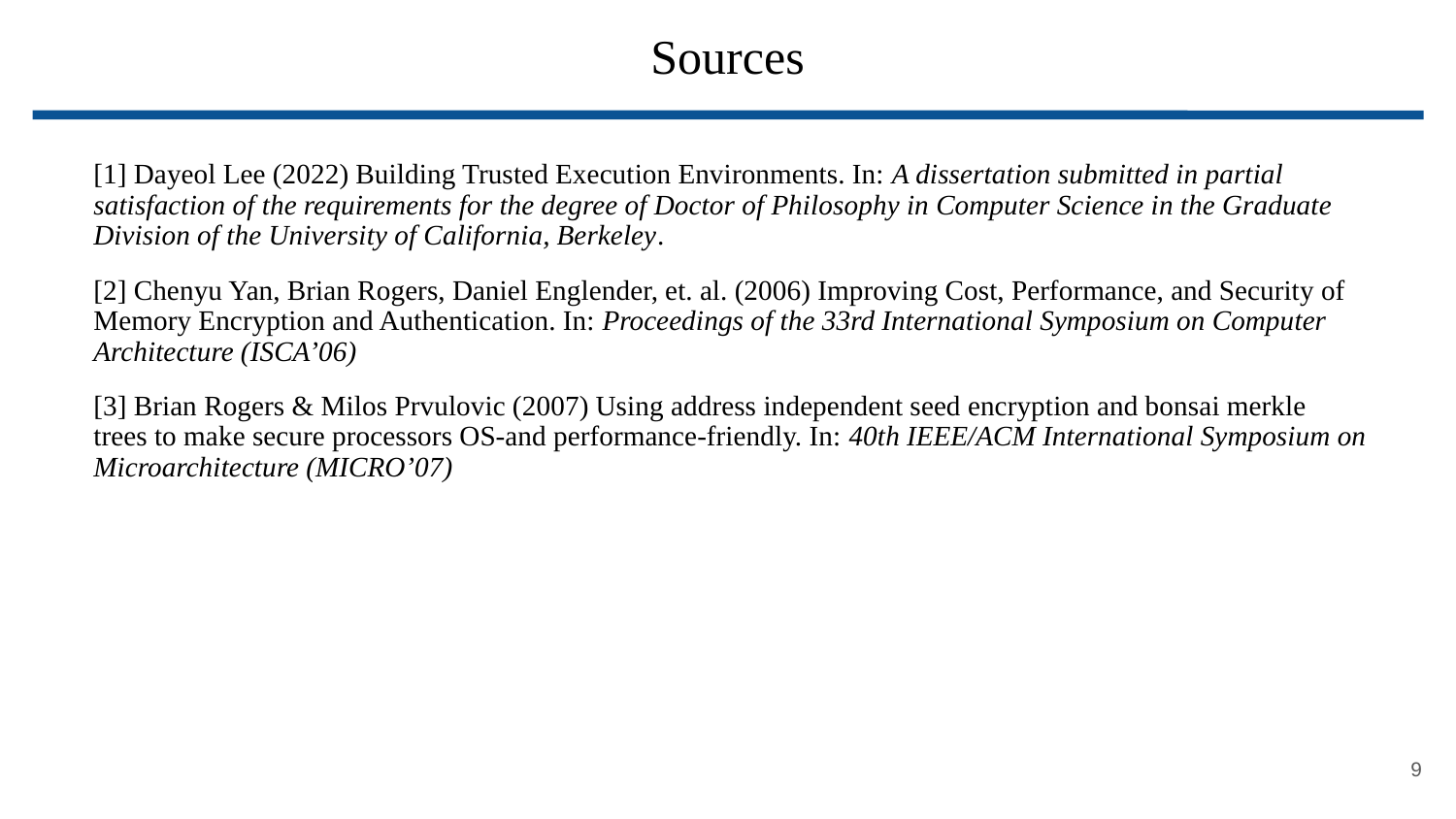

# Sources

[1] Dayeol Lee (2022) Building Trusted Execution Environments. In: A dissertation submitted in partial satisfaction of the requirements for the degree of Doctor of Philosophy in Computer Science in the Graduate Division of the University of California, Berkeley.
[2] Chenyu Yan, Brian Rogers, Daniel Englender, et. al. (2006) Improving Cost, Performance, and Security of Memory Encryption and Authentication. In: Proceedings of the 33rd International Symposium on Computer Architecture (ISCA’06)
[3] Brian Rogers & Milos Prvulovic (2007) Using address independent seed encryption and bonsai merkle trees to make secure processors OS-and performance-friendly. In: 40th IEEE/ACM International Symposium on Microarchitecture (MICRO’07)

9